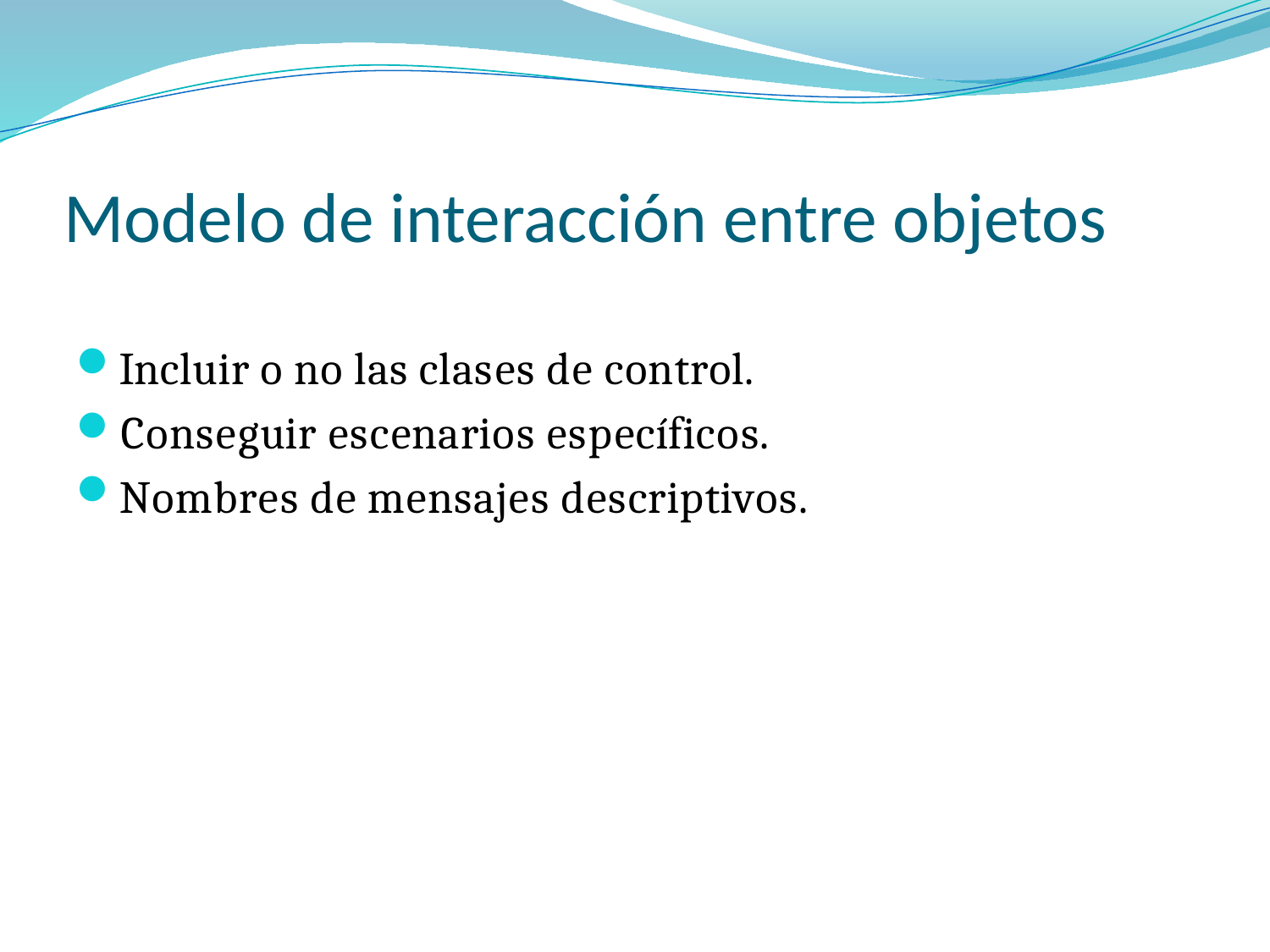

# Modelo de interacción entre objetos

Incluir o no las clases de control.
Conseguir escenarios específicos.
Nombres de mensajes descriptivos.